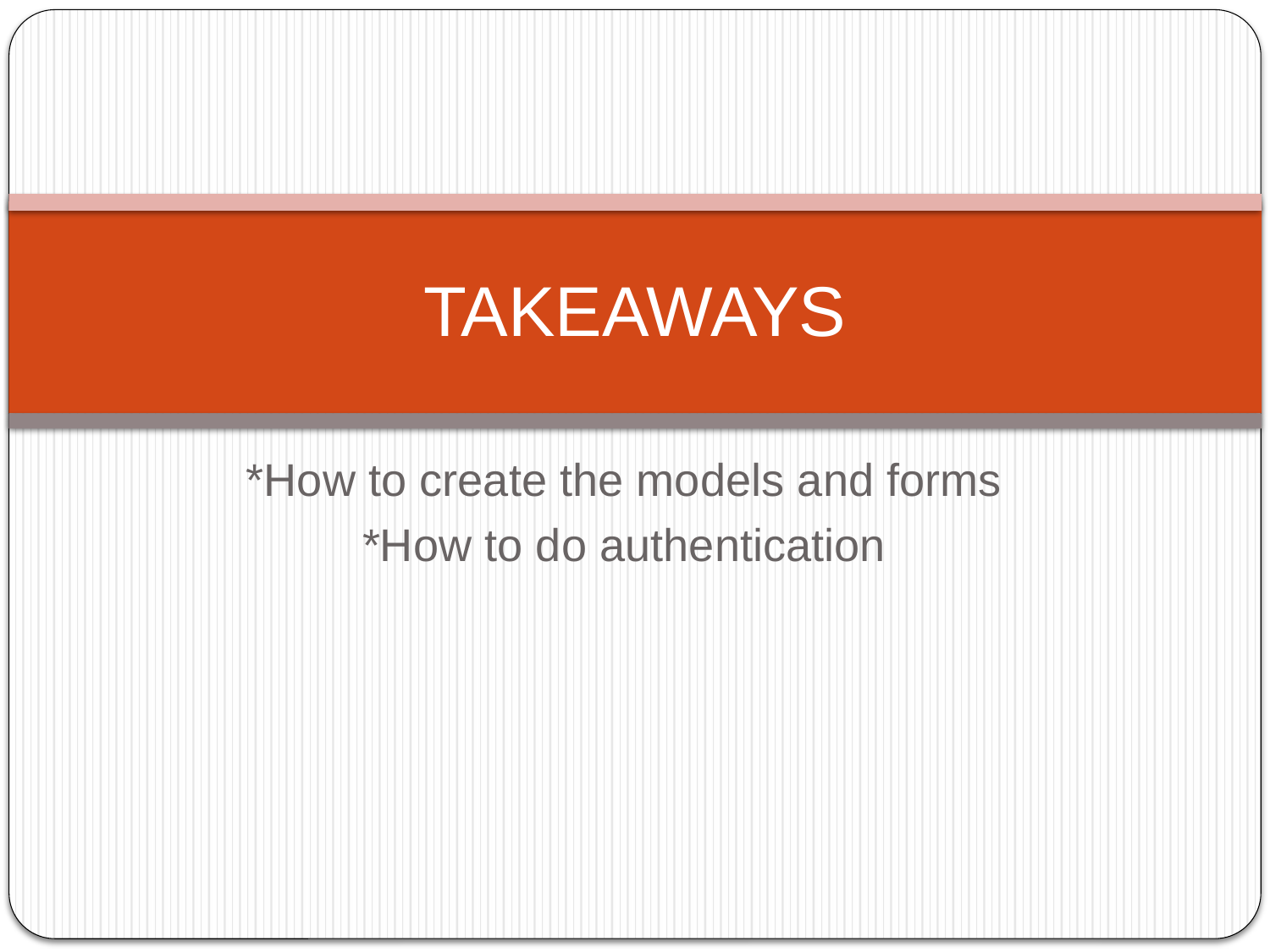

# TAKEAWAYS
*How to create the models and forms
*How to do authentication